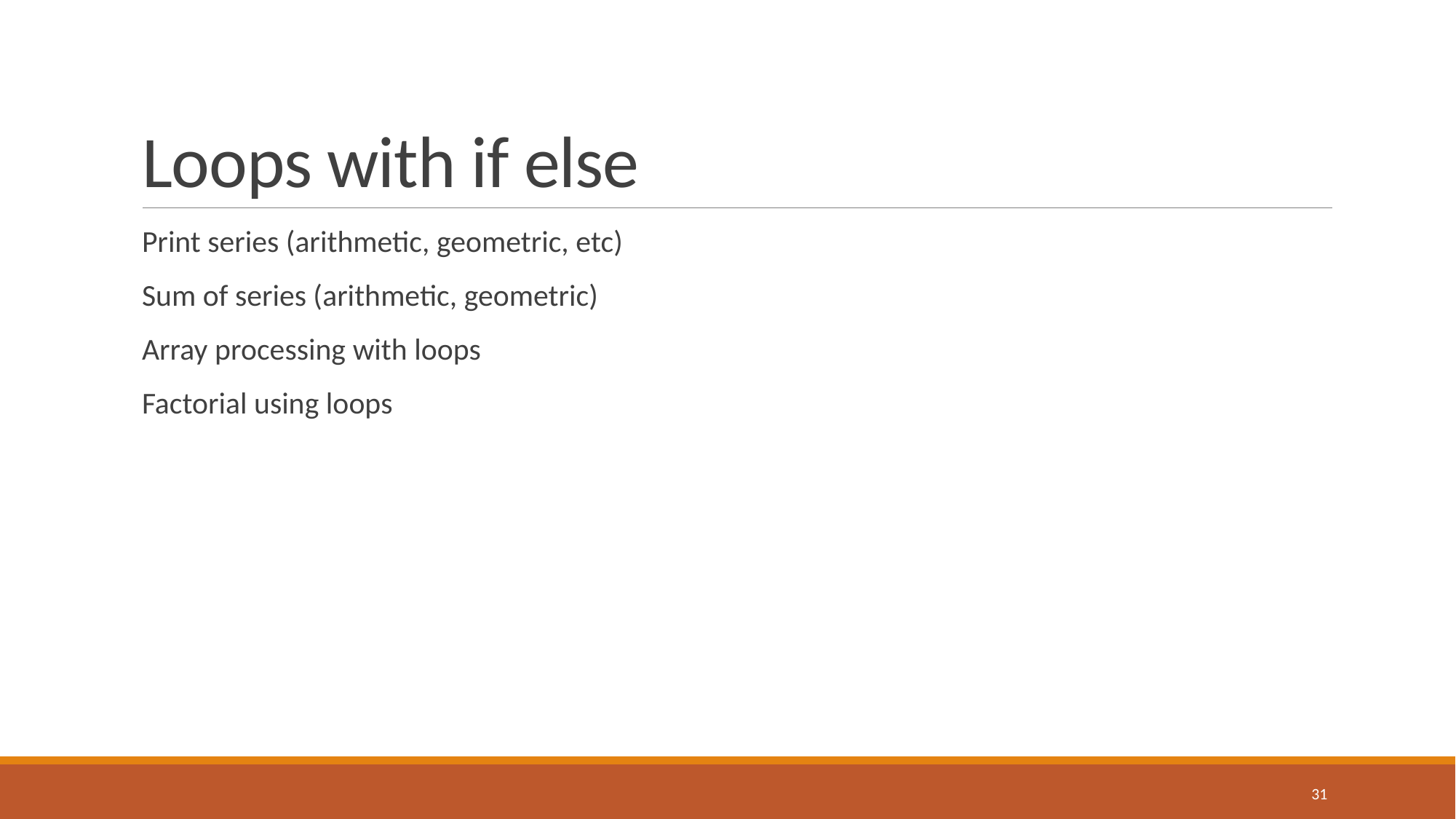

# Loops with if else
Print series (arithmetic, geometric, etc)
Sum of series (arithmetic, geometric)
Array processing with loops
Factorial using loops

31